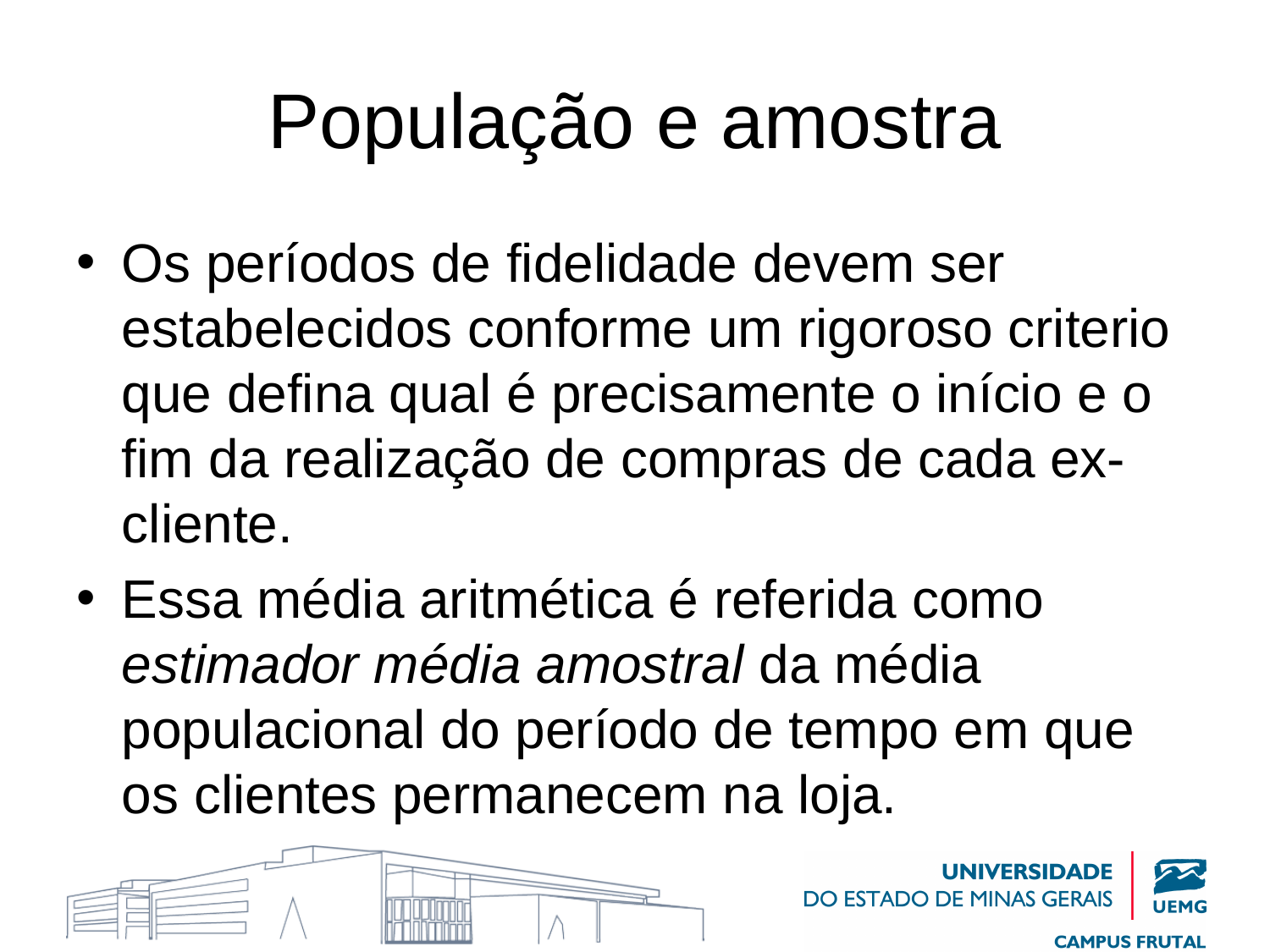

# População e amostra
Os períodos de fidelidade devem ser estabelecidos conforme um rigoroso criterio que defina qual é precisamente o início e o fim da realização de compras de cada ex-cliente.
Essa média aritmética é referida como estimador média amostral da média populacional do período de tempo em que os clientes permanecem na loja.